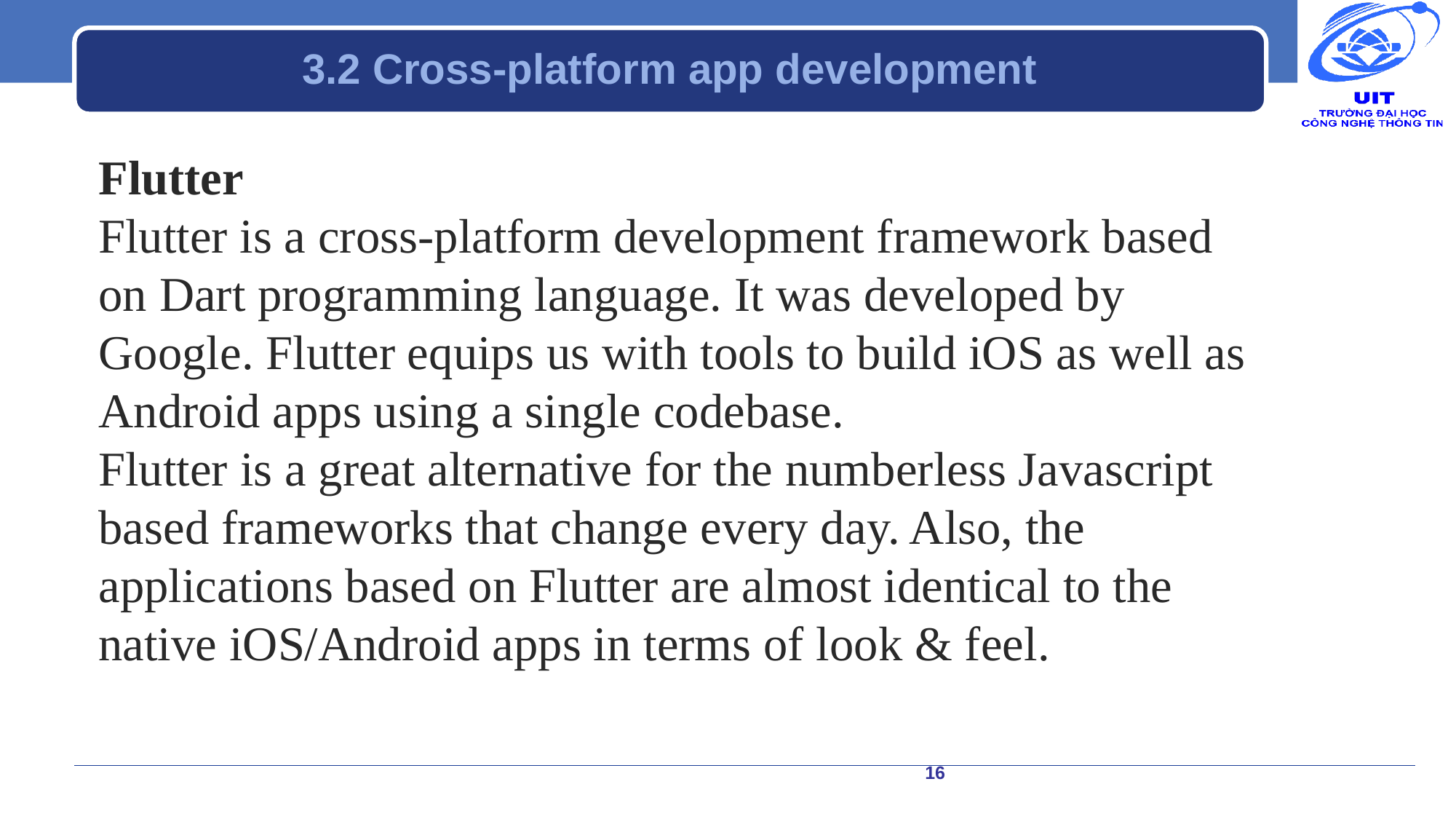

# 3.2 Cross-platform app development
Flutter
Flutter is a cross-platform development framework based on Dart programming language. It was developed by Google. Flutter equips us with tools to build iOS as well as Android apps using a single codebase.
Flutter is a great alternative for the numberless Javascript based frameworks that change every day. Also, the applications based on Flutter are almost identical to the native iOS/Android apps in terms of look & feel.

16